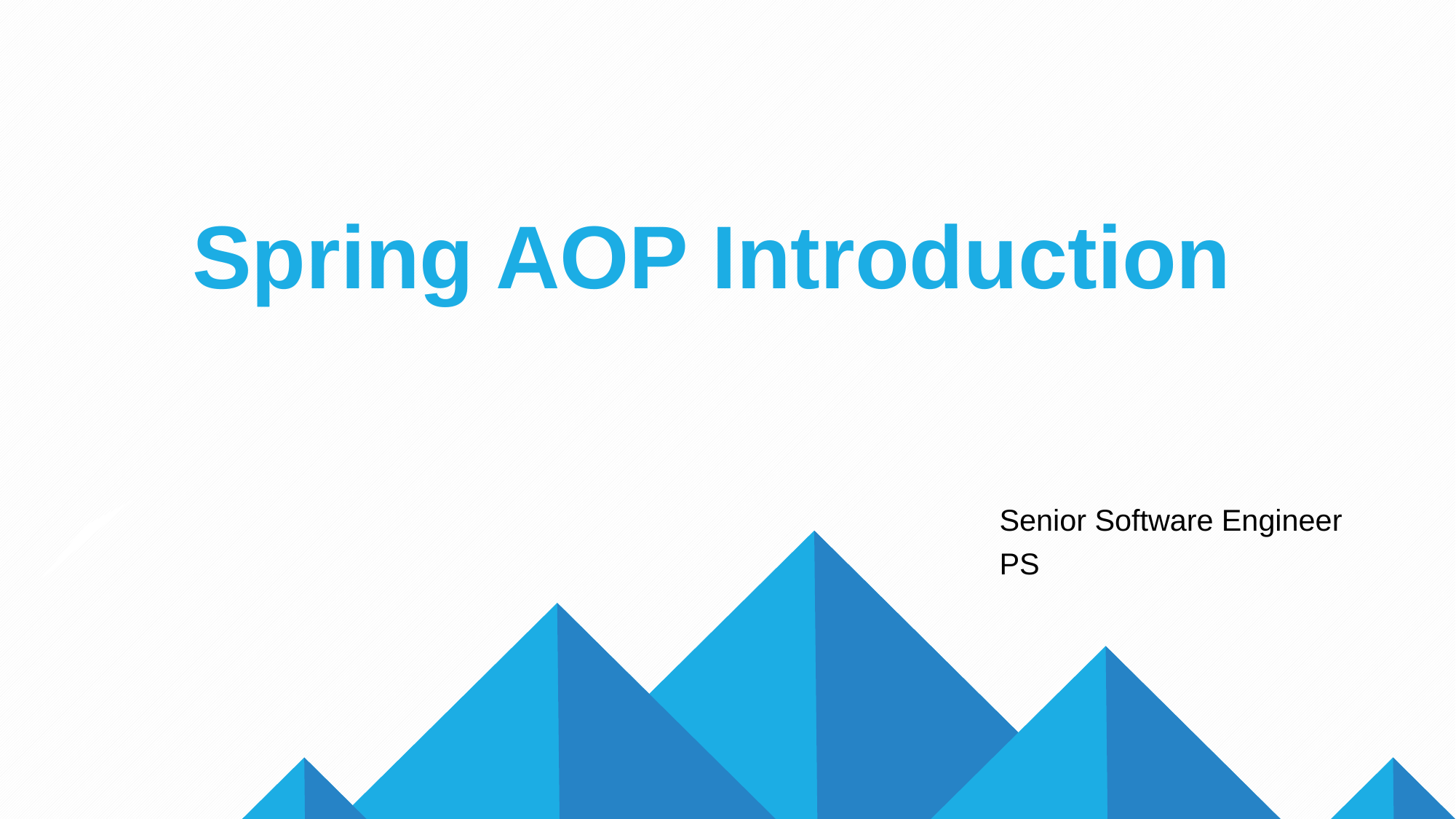

# Spring AOP Introduction

Senior Software Engineer
PS